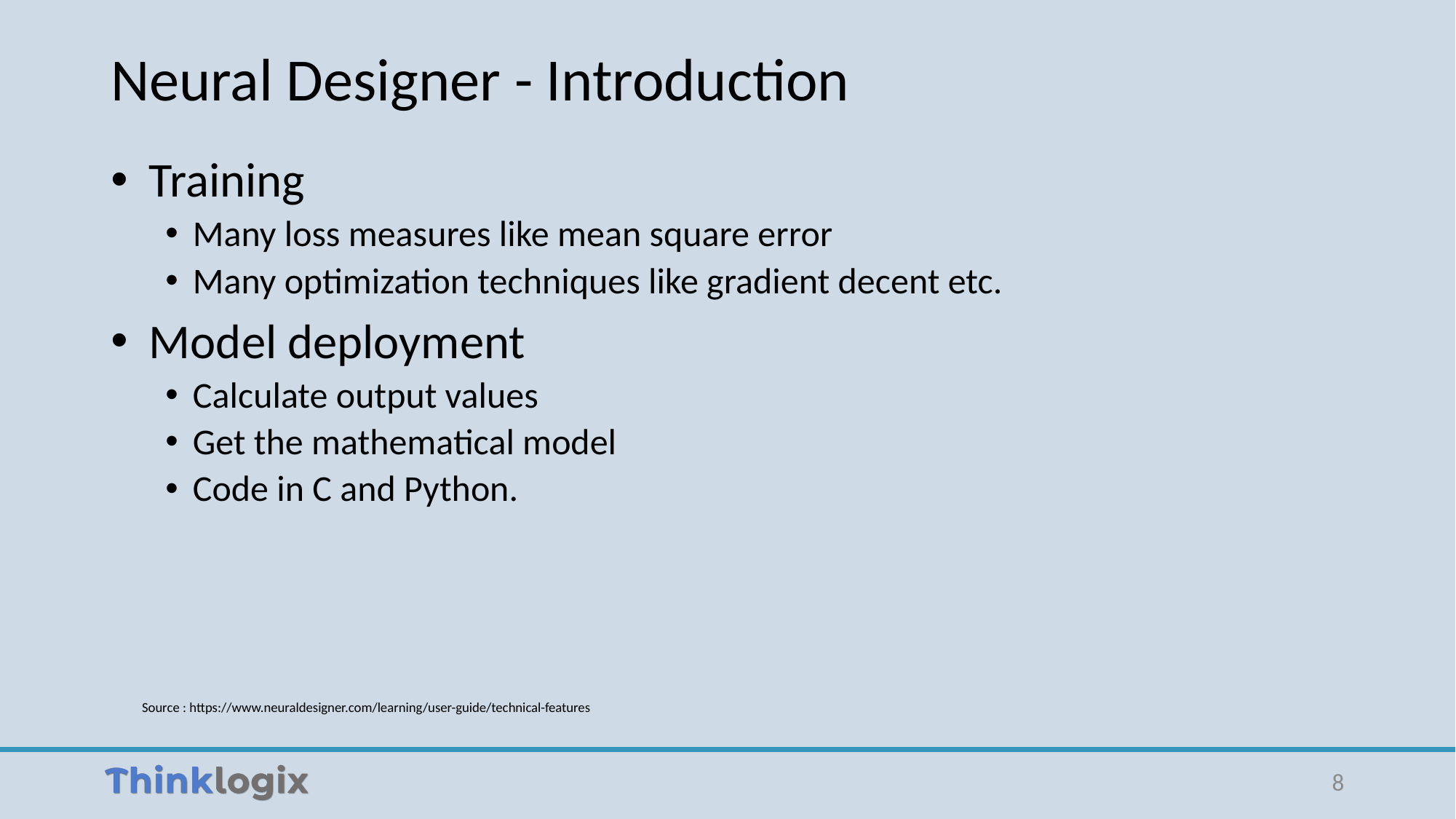

# Neural Designer - Introduction
 Training
Many loss measures like mean square error
Many optimization techniques like gradient decent etc.
 Model deployment
Calculate output values
Get the mathematical model
Code in C and Python.
Source : https://www.neuraldesigner.com/learning/user-guide/technical-features
8